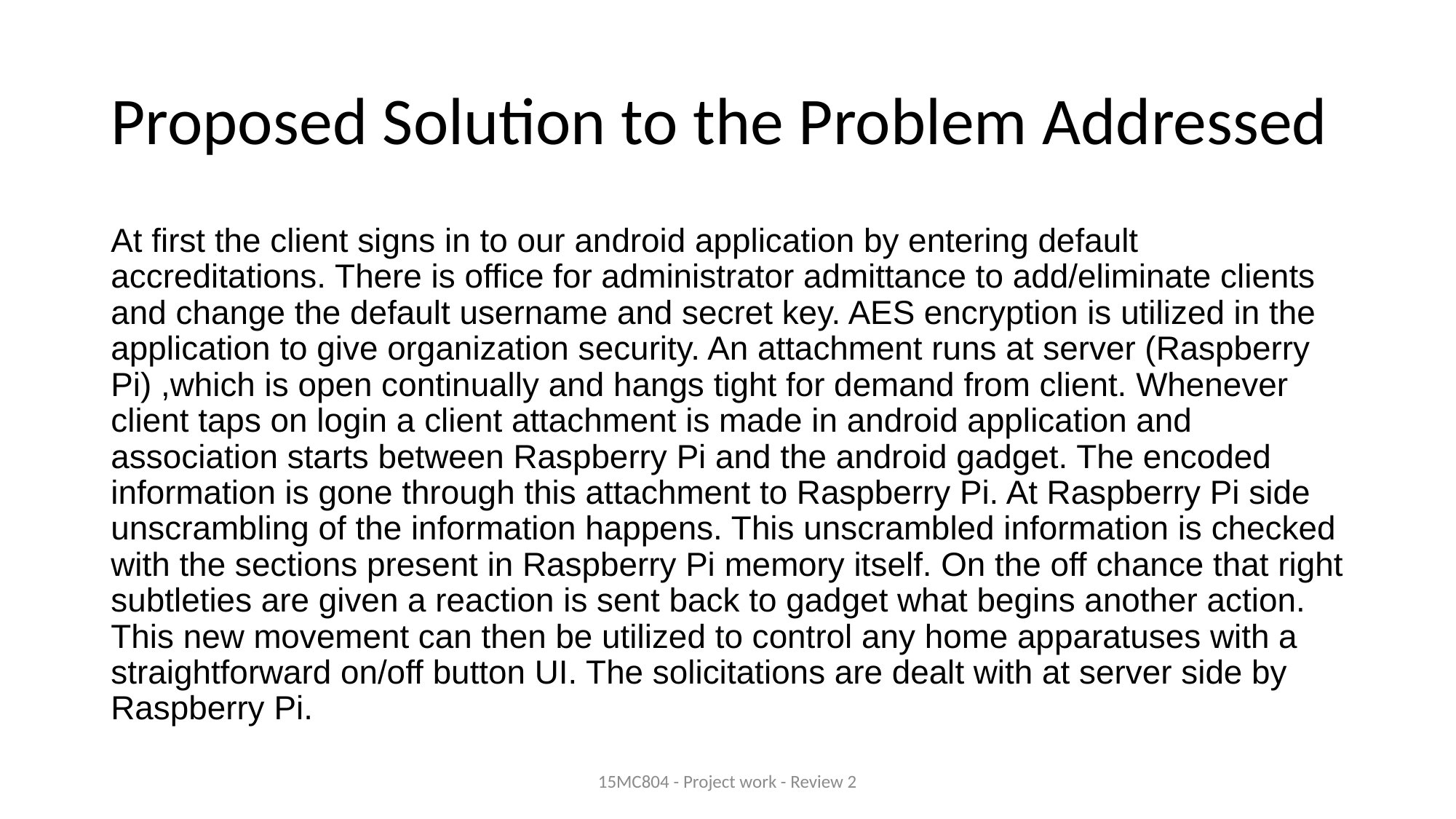

# Proposed Solution to the Problem Addressed
At first the client signs in to our android application by entering default accreditations. There is office for administrator admittance to add/eliminate clients and change the default username and secret key. AES encryption is utilized in the application to give organization security. An attachment runs at server (Raspberry Pi) ,which is open continually and hangs tight for demand from client. Whenever client taps on login a client attachment is made in android application and association starts between Raspberry Pi and the android gadget. The encoded information is gone through this attachment to Raspberry Pi. At Raspberry Pi side unscrambling of the information happens. This unscrambled information is checked with the sections present in Raspberry Pi memory itself. On the off chance that right subtleties are given a reaction is sent back to gadget what begins another action. This new movement can then be utilized to control any home apparatuses with a straightforward on/off button UI. The solicitations are dealt with at server side by Raspberry Pi.
15MC804 - Project work - Review 2